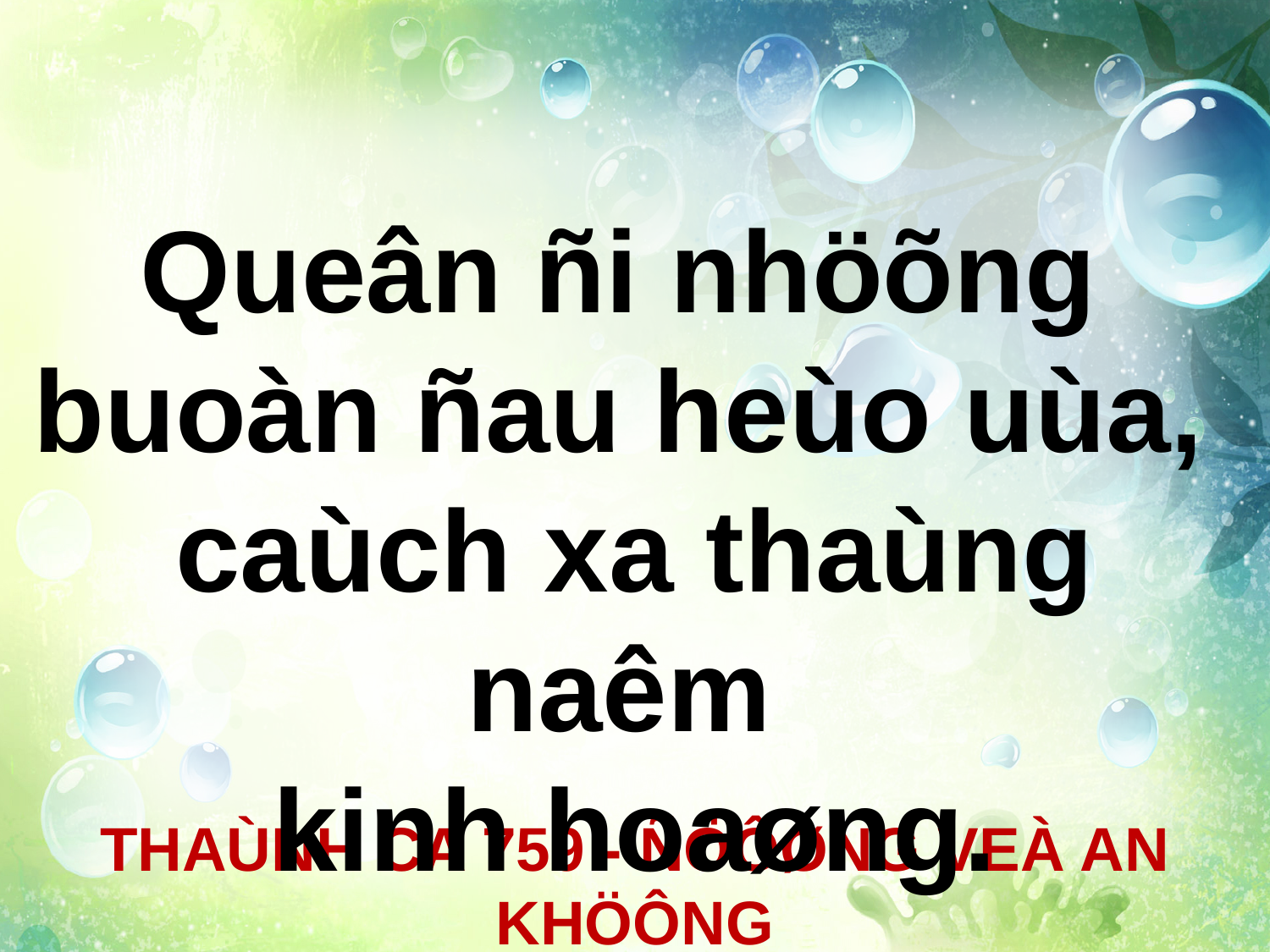

Queân ñi nhöõng
buoàn ñau heùo uùa,
caùch xa thaùng naêm
kinh hoaøng.
THAÙNH CA 759 - ÑÖÔØNG VEÀ AN KHÖÔNG